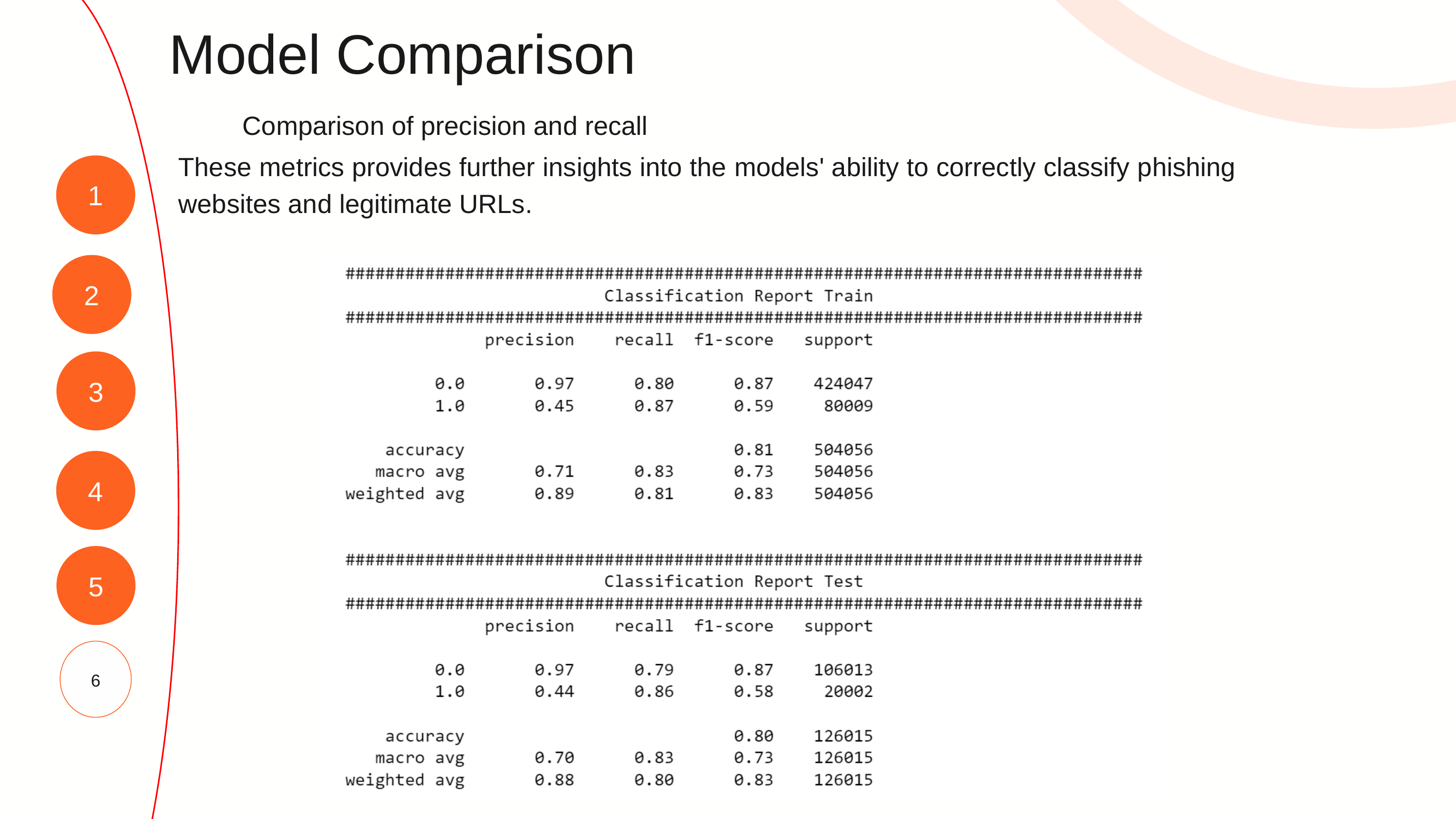

Model Comparison
Comparison of precision and recall
These metrics provides further insights into the models' ability to correctly classify phishing websites and legitimate URLs.

1

2

3

4

5

6